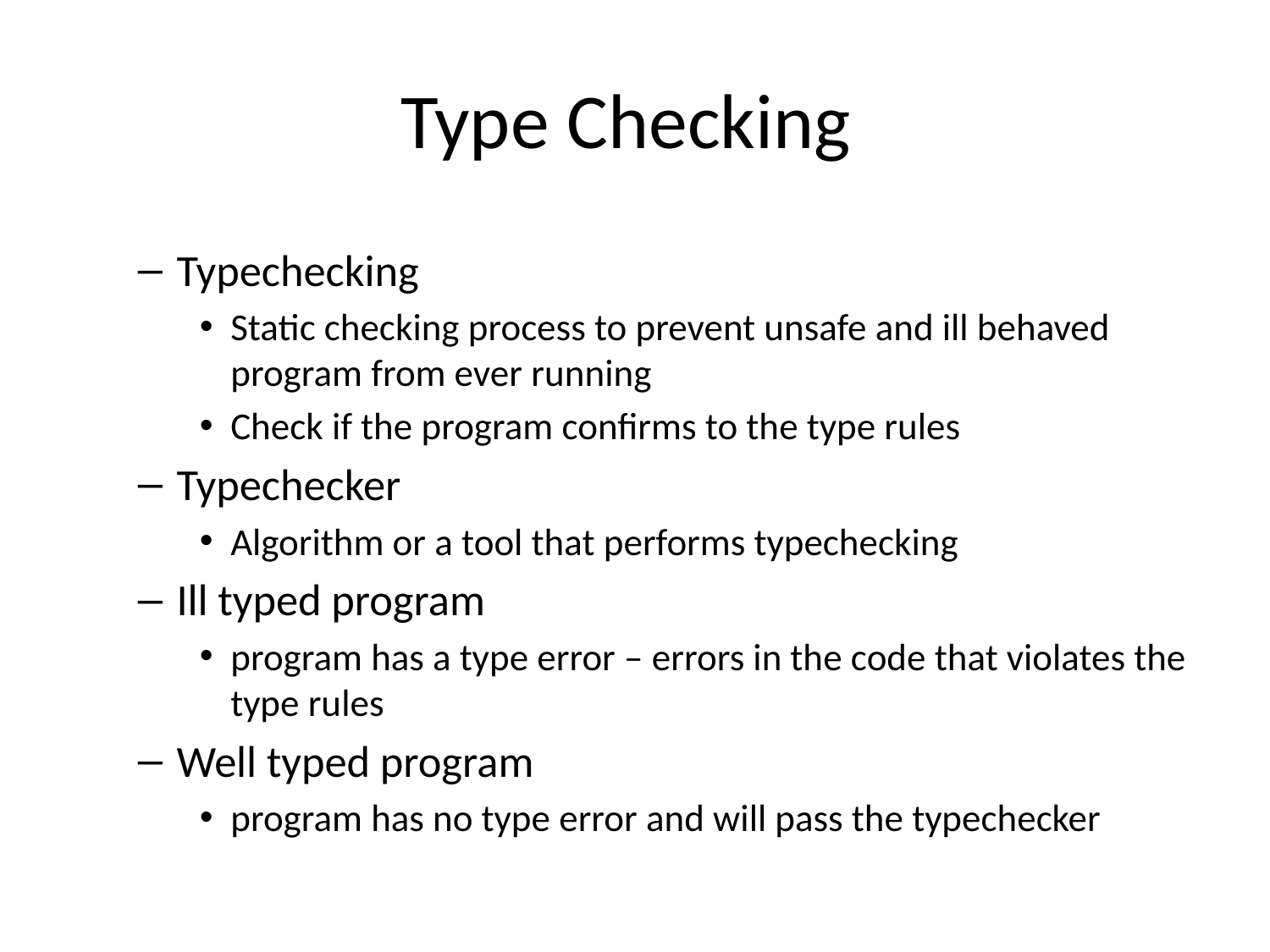

# Type Checking
Typechecking
Static checking process to prevent unsafe and ill behaved program from ever running
Check if the program confirms to the type rules
Typechecker
Algorithm or a tool that performs typechecking
Ill typed program
program has a type error – errors in the code that violates the type rules
Well typed program
program has no type error and will pass the typechecker